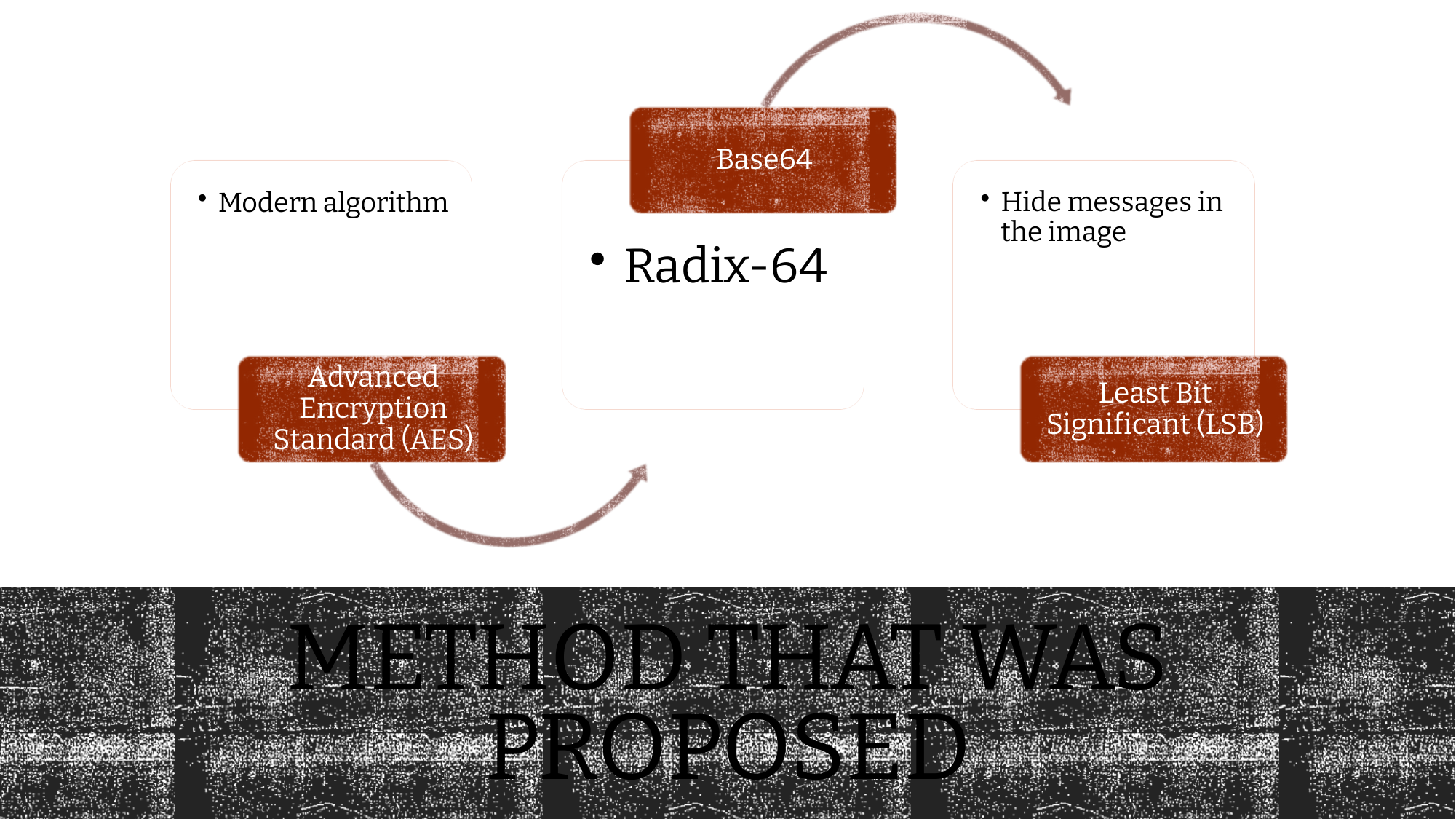

Modern algorithm

Advanced Encryption Standard (AES)
Radix-64
Base64
Hide messages in the image

Least Bit Significant (LSB)

Method that was proposed